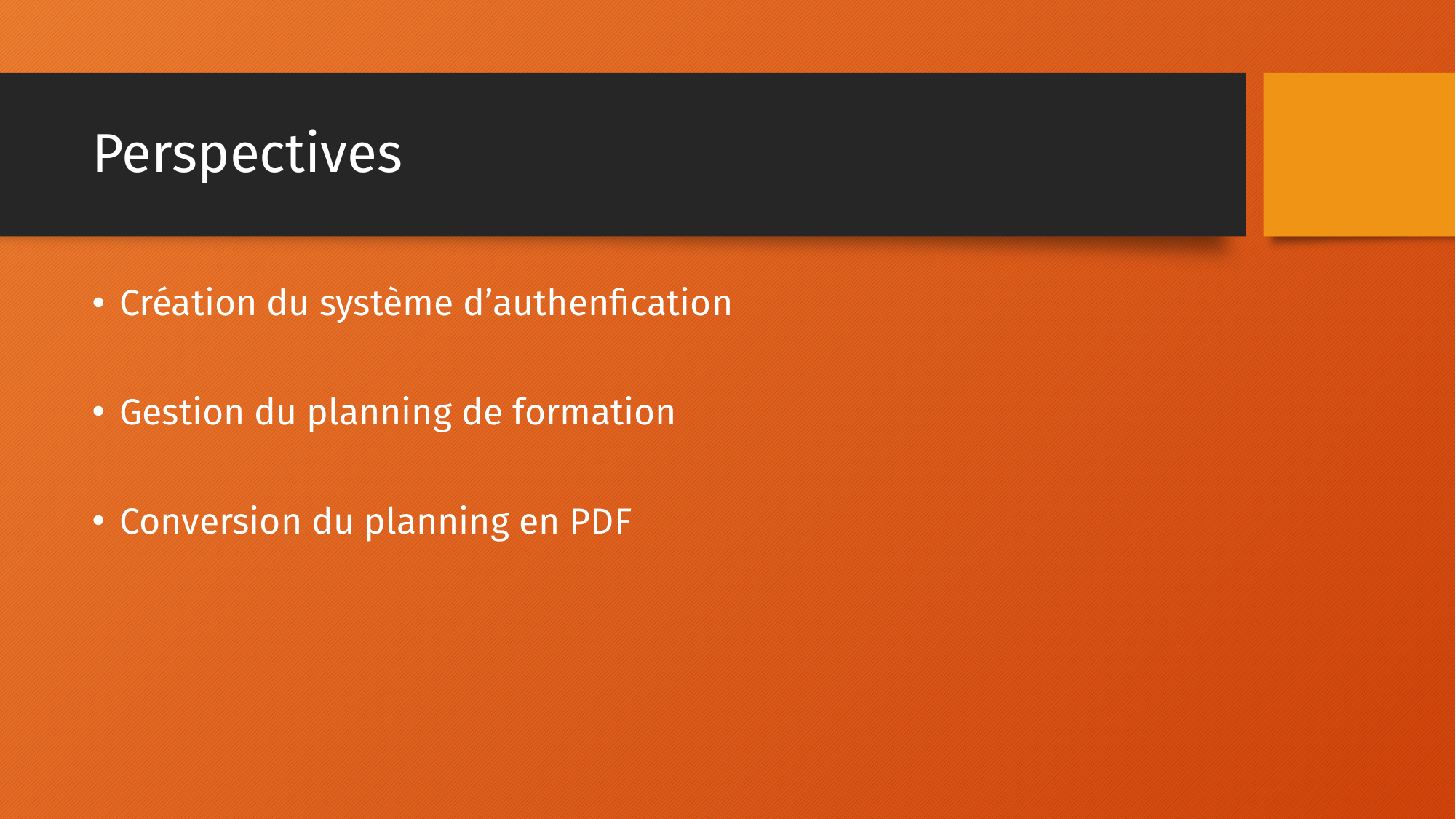

# Perspectives
Création du système d’authenfication

Gestion du planning de formation

Conversion du planning en PDF